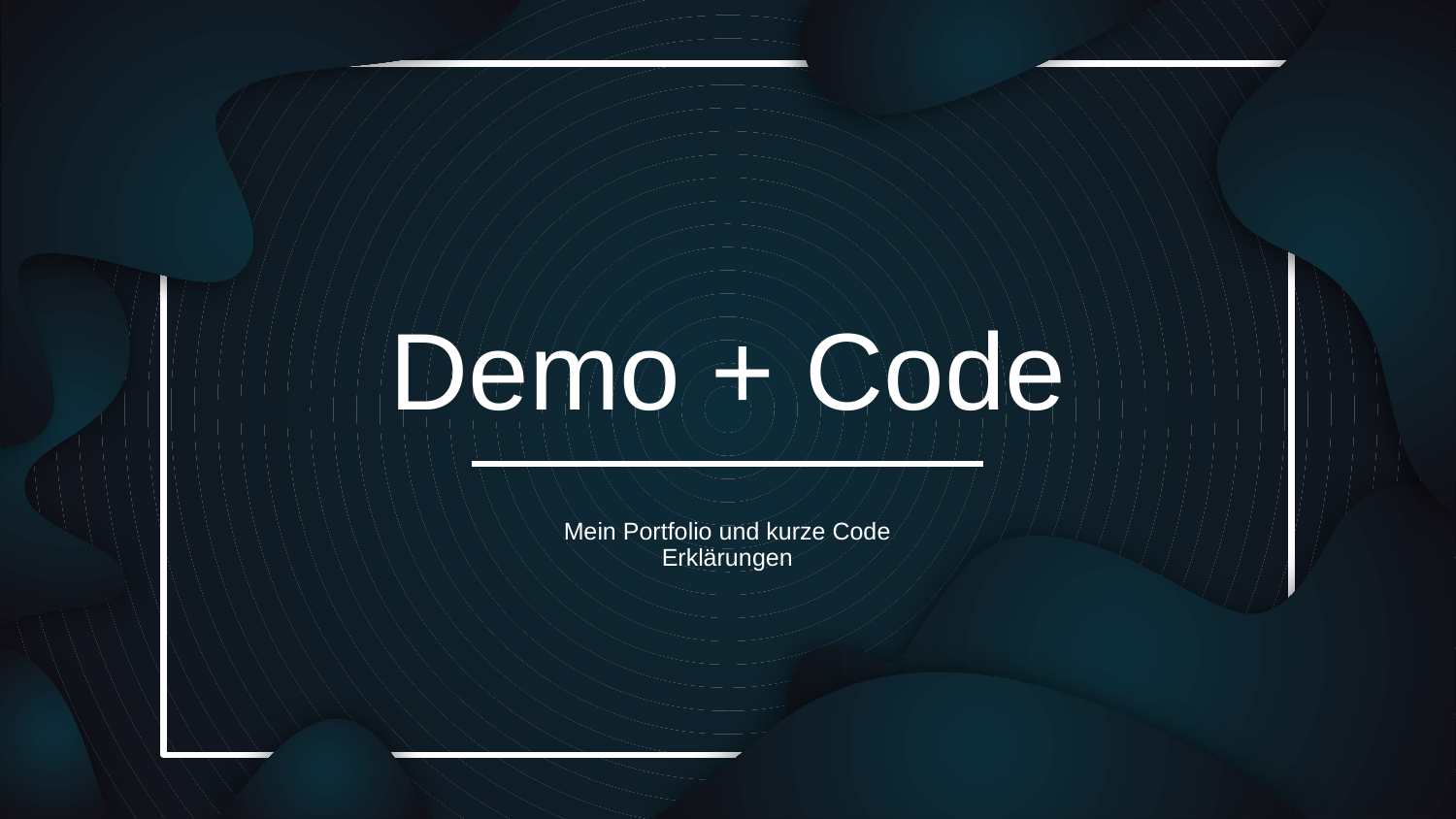

# Demo + Code
Mein Portfolio und kurze Code Erklärungen